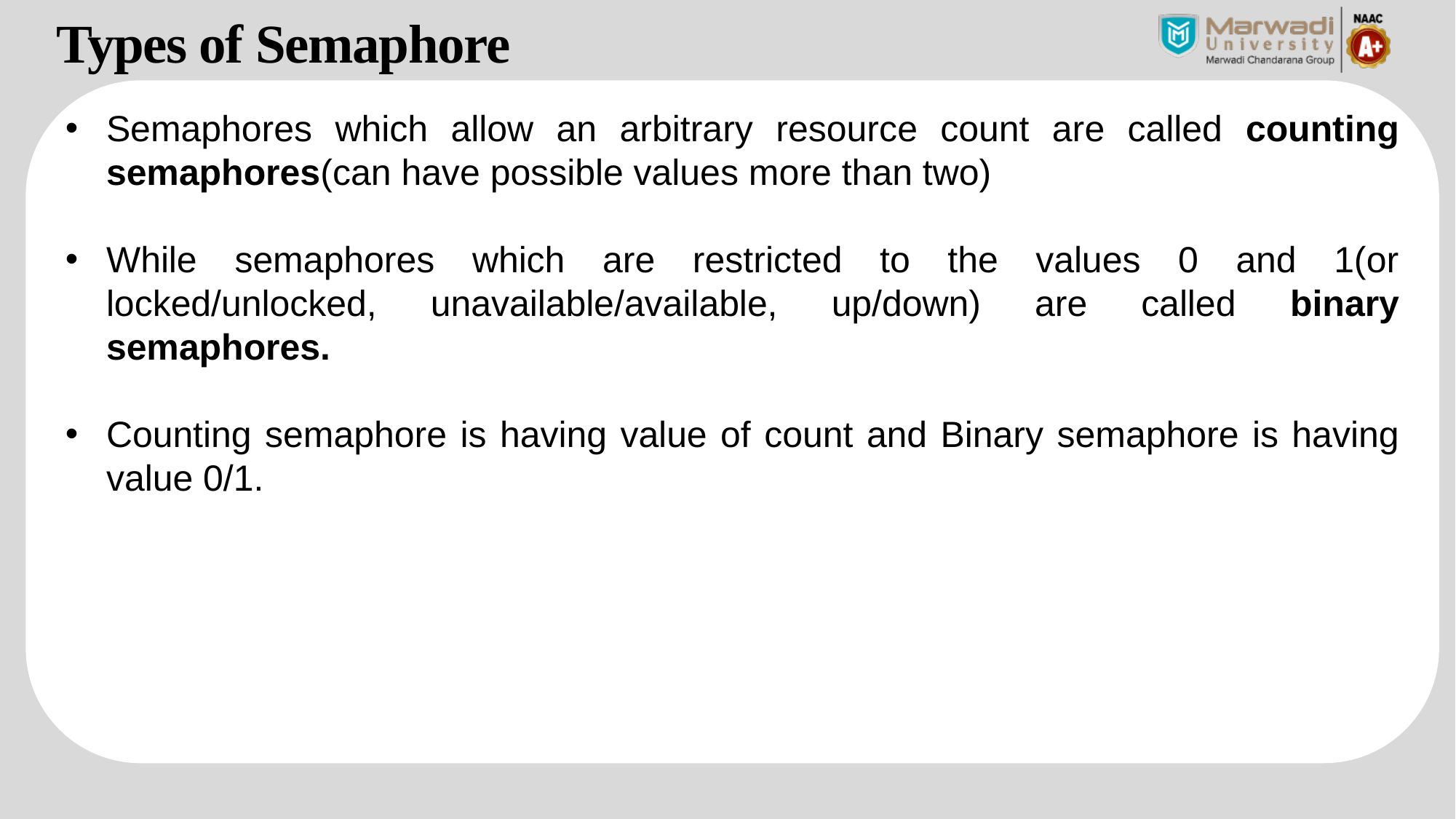

Types of Semaphore
Semaphores which allow an arbitrary resource count are called counting semaphores(can have possible values more than two)

While semaphores which are restricted to the values 0 and 1(or locked/unlocked, unavailable/available, up/down) are called binary semaphores.

Counting semaphore is having value of count and Binary semaphore is having value 0/1.